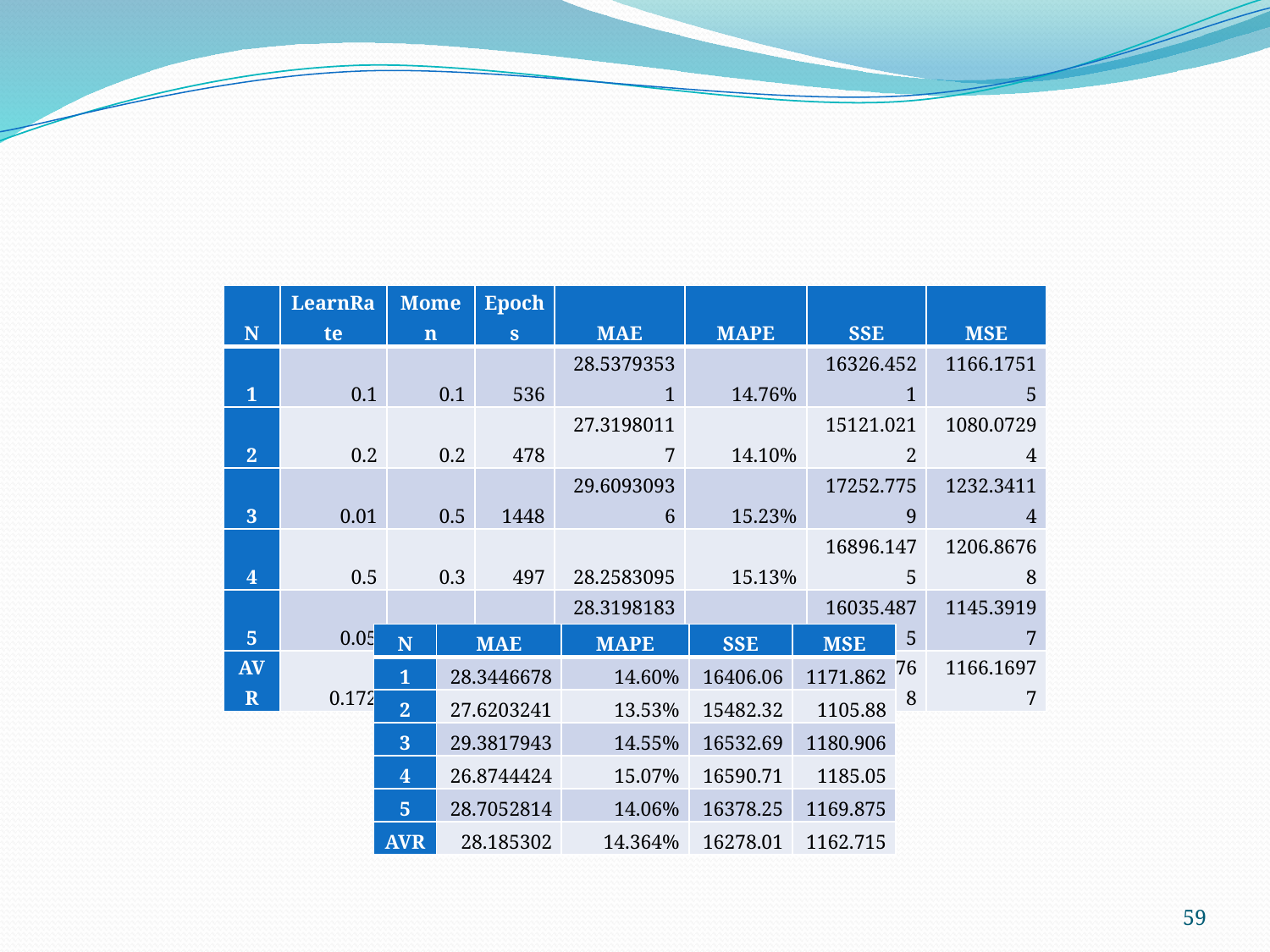

#
| N | LearnRate | Momen | Epochs | MAE | MAPE | SSE | MSE |
| --- | --- | --- | --- | --- | --- | --- | --- |
| 1 | 0.1 | 0.1 | 536 | 28.53793531 | 14.76% | 16326.4521 | 1166.17515 |
| 2 | 0.2 | 0.2 | 478 | 27.31980117 | 14.10% | 15121.0212 | 1080.07294 |
| 3 | 0.01 | 0.5 | 1448 | 29.60930936 | 15.23% | 17252.7759 | 1232.34114 |
| 4 | 0.5 | 0.3 | 497 | 28.2583095 | 15.13% | 16896.1475 | 1206.86768 |
| 5 | 0.05 | 0.4 | 724 | 28.31981831 | 14.38% | 16035.4875 | 1145.39197 |
| AVR | 0.172 | 0.3 | 736.6 | 28.40903473 | 14.721% | 16326.3768 | 1166.16977 |
| N | MAE | MAPE | SSE | MSE |
| --- | --- | --- | --- | --- |
| 1 | 28.3446678 | 14.60% | 16406.06 | 1171.862 |
| 2 | 27.6203241 | 13.53% | 15482.32 | 1105.88 |
| 3 | 29.3817943 | 14.55% | 16532.69 | 1180.906 |
| 4 | 26.8744424 | 15.07% | 16590.71 | 1185.05 |
| 5 | 28.7052814 | 14.06% | 16378.25 | 1169.875 |
| AVR | 28.185302 | 14.364% | 16278.01 | 1162.715 |
59